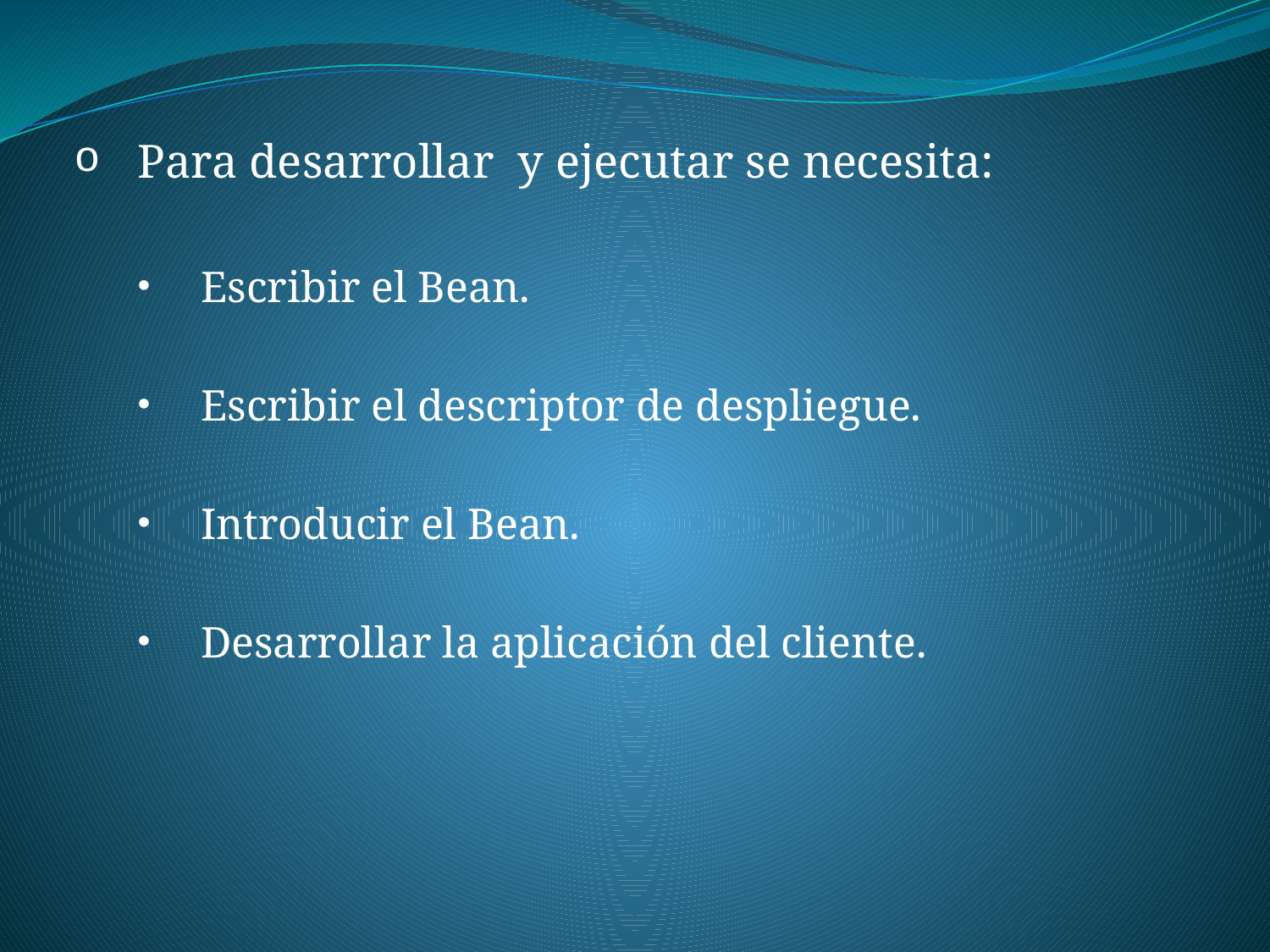

Para desarrollar  y ejecutar se necesita:

Escribir el Bean.

Escribir el descriptor de despliegue.

Introducir el Bean.

Desarrollar la aplicación del cliente.